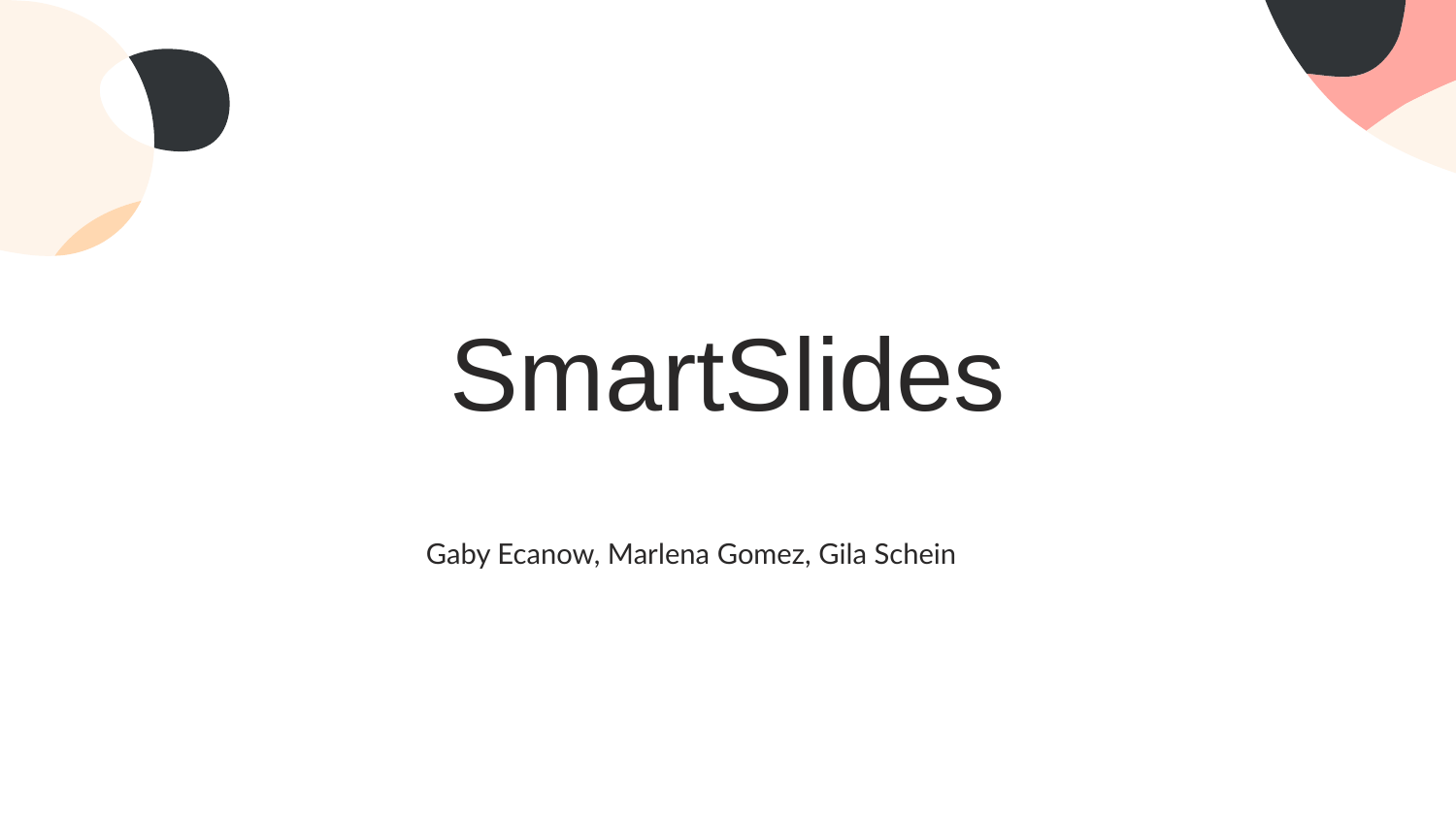

# SmartSlides
Gaby Ecanow, Marlena Gomez, Gila Schein